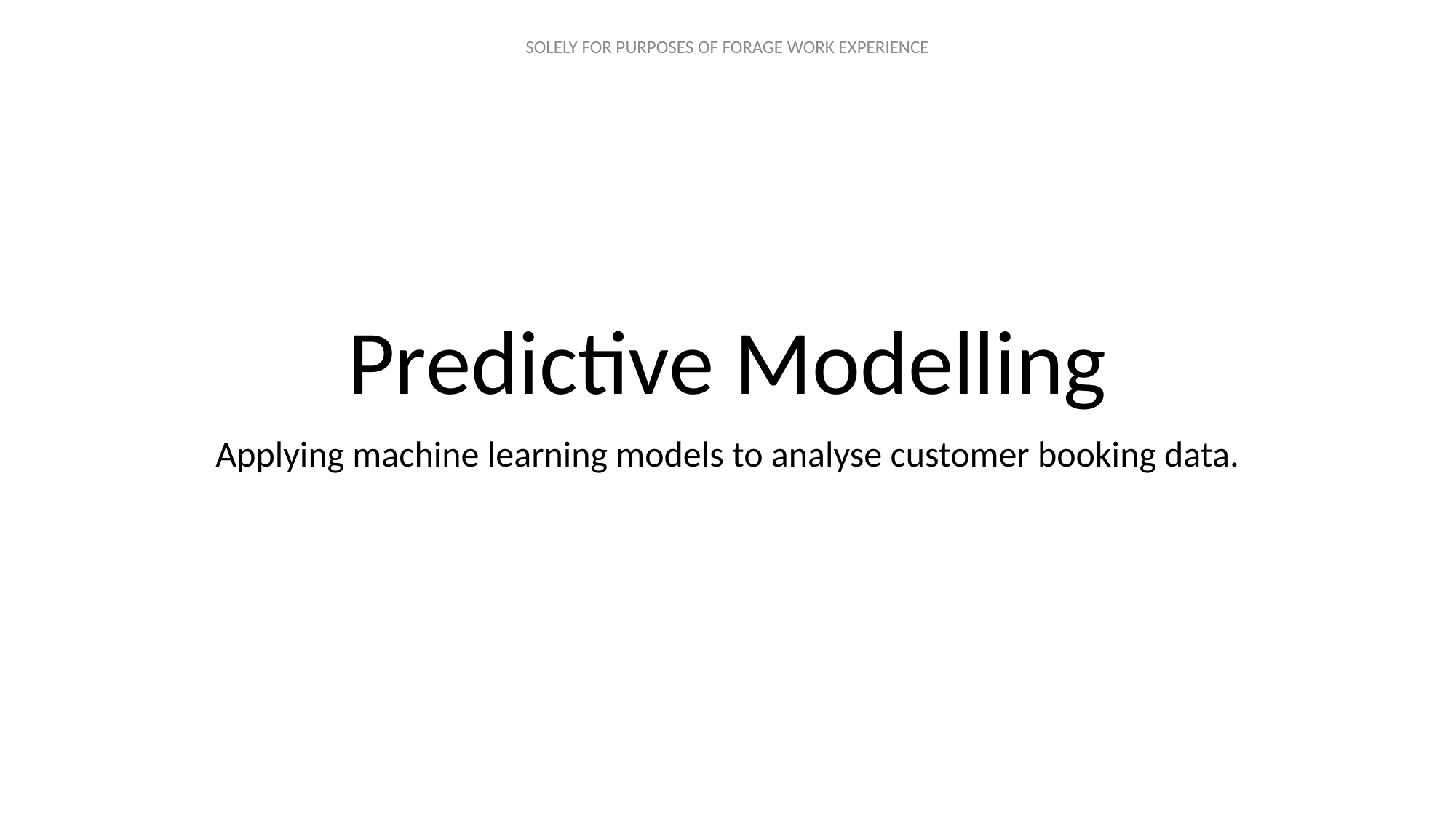

# Predictive Modelling
Applying machine learning models to analyse customer booking data.